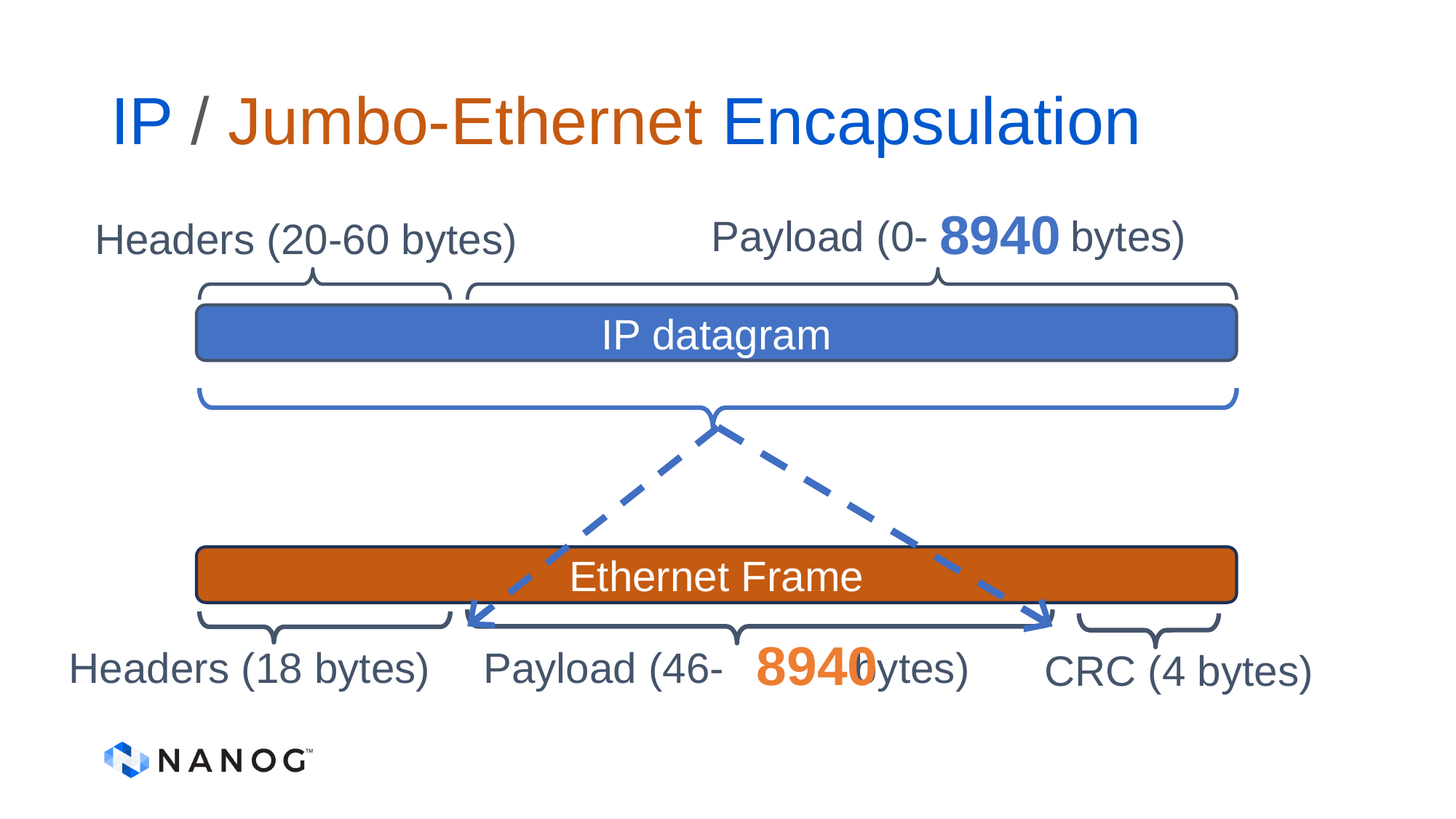

# IP / Jumbo-Ethernet Encapsulation

Payload (0-            bytes)
8940
Headers (20-60 bytes)
IP datagram

Ethernet Frame

CRC (4 bytes)
8940
Headers (18 bytes)
Payload (46-           bytes)